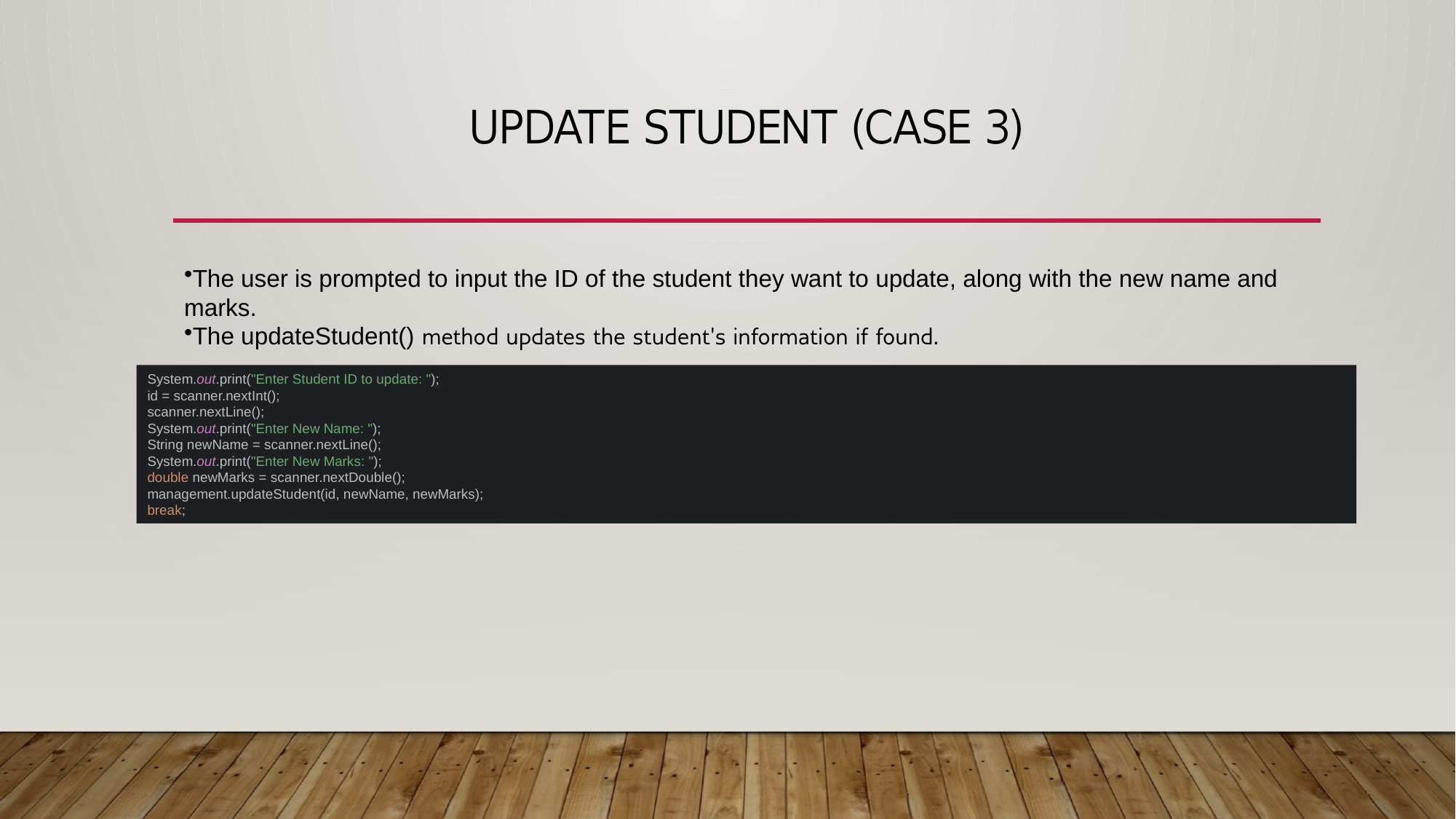

# Update Student (Case 3)

The user is prompted to input the ID of the student they want to update, along with the new name and marks.
The updateStudent() method updates the student's information if found.
System.out.print("Enter Student ID to update: ");
id = scanner.nextInt();
scanner.nextLine();
System.out.print("Enter New Name: ");
String newName = scanner.nextLine();
System.out.print("Enter New Marks: ");
double newMarks = scanner.nextDouble();
management.updateStudent(id, newName, newMarks);
break;